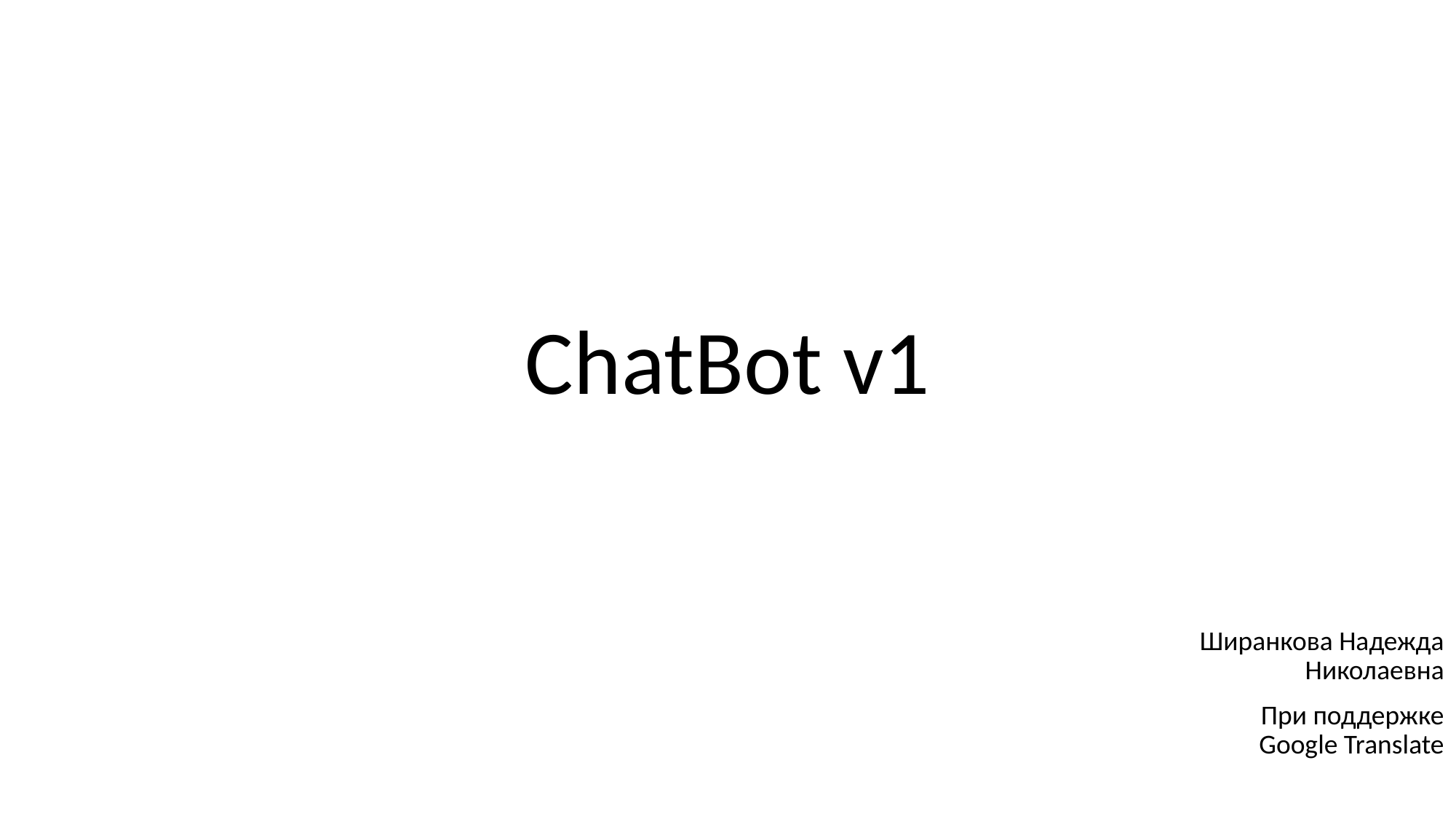

# ChatBot v1
Ширанкова Надежда Николаевна
При поддержке Google Translate